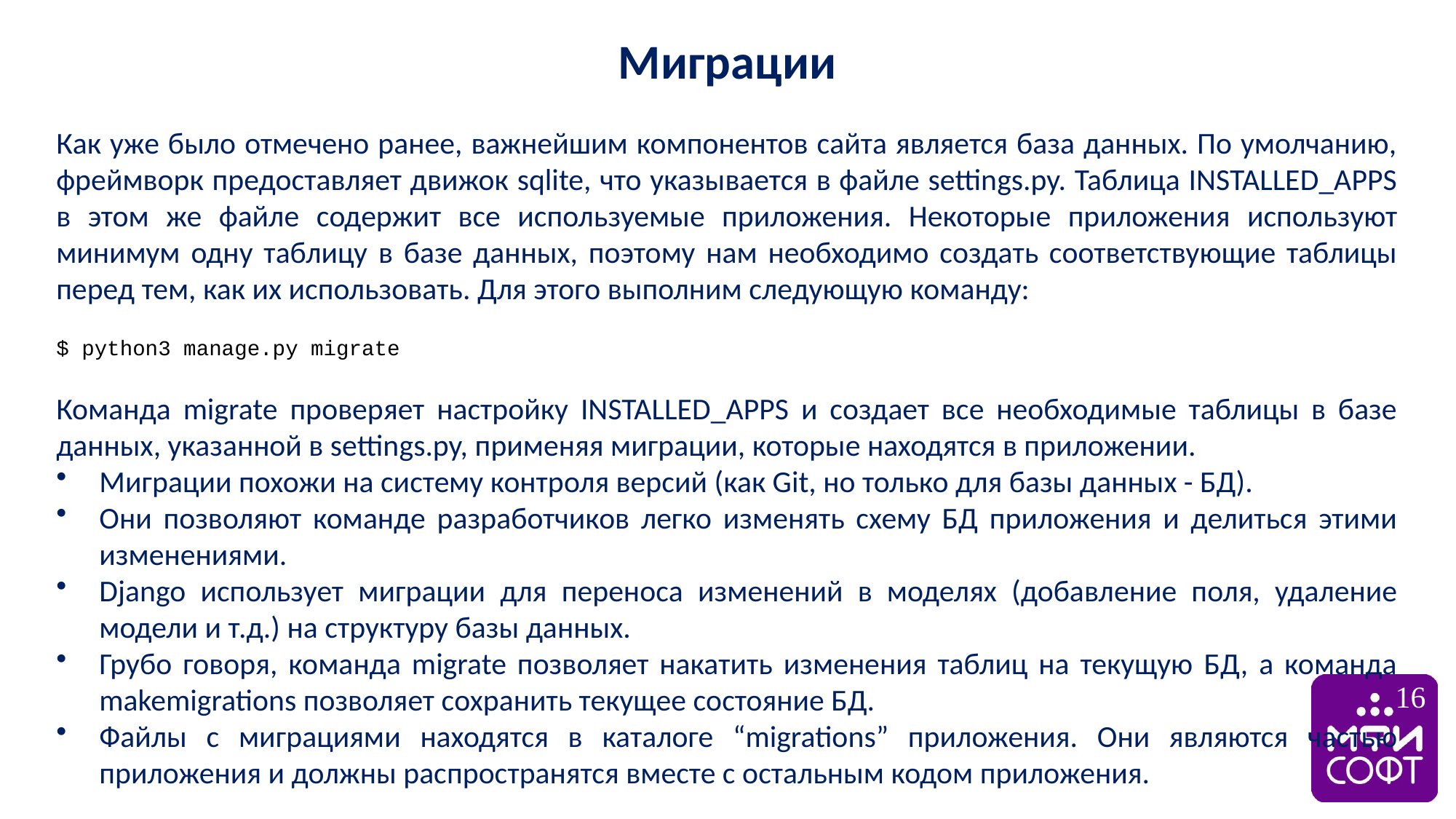

Миграции
Как уже было отмечено ранее, важнейшим компонентов сайта является база данных. По умолчанию, фреймворк предоставляет движок sqlite, что указывается в файле settings.py. Таблица INSTALLED_APPS в этом же файле содержит все используемые приложения. Некоторые приложения используют минимум одну таблицу в базе данных, поэтому нам необходимо создать соответствующие таблицы перед тем, как их использовать. Для этого выполним следующую команду:

$ python3 manage.py migrate

Команда migrate проверяет настройку INSTALLED_APPS и создает все необходимые таблицы в базе данных, указанной в settings.py, применяя миграции, которые находятся в приложении.
Миграции похожи на систему контроля версий (как Git, но только для базы данных - БД).
Они позволяют команде разработчиков легко изменять схему БД приложения и делиться этими изменениями.
Django использует миграции для переноса изменений в моделях (добавление поля, удаление модели и т.д.) на структуру базы данных.
Грубо говоря, команда migrate позволяет накатить изменения таблиц на текущую БД, а команда makemigrations позволяет сохранить текущее состояние БД.
Файлы с миграциями находятся в каталоге “migrations” приложения. Они являются частью приложения и должны распространятся вместе с остальным кодом приложения.